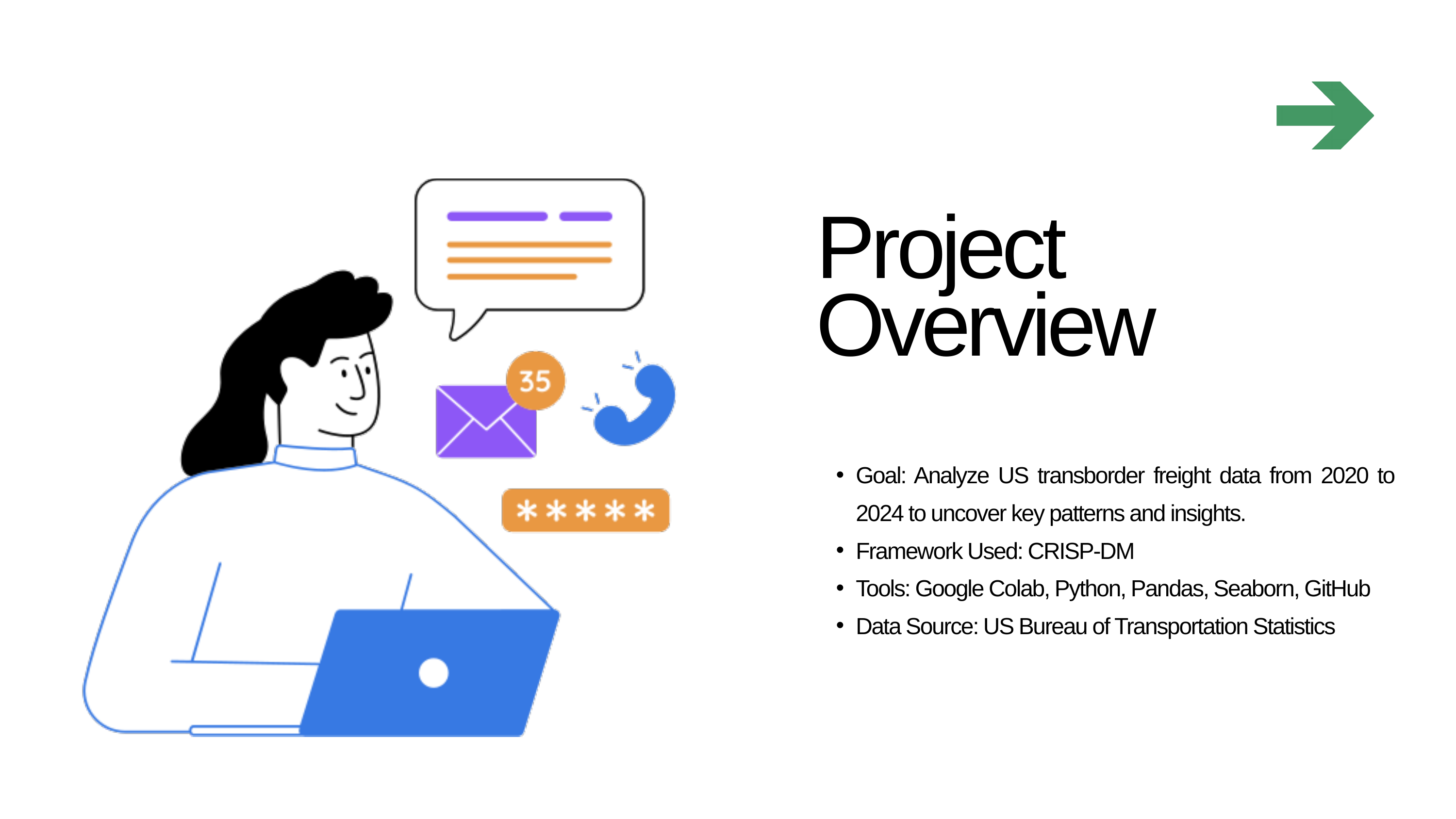

Project Overview
Goal: Analyze US transborder freight data from 2020 to 2024 to uncover key patterns and insights.
Framework Used: CRISP-DM
Tools: Google Colab, Python, Pandas, Seaborn, GitHub
Data Source: US Bureau of Transportation Statistics